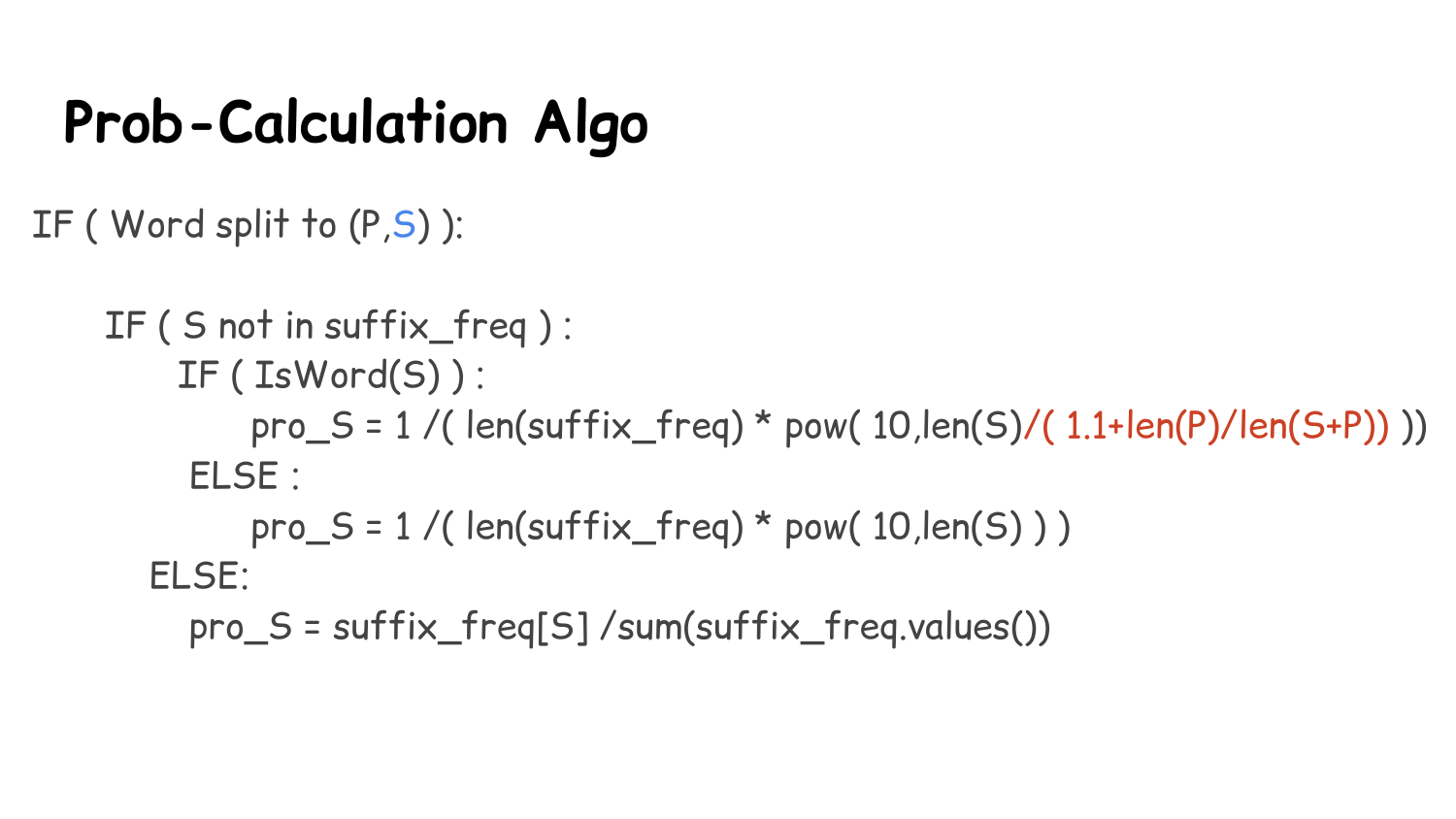

# Prob-Calculation Algo
IF ( Word split to (P,S) ):

IF ( S not in suffix_freq ) :
IF ( IsWord(S) ) :
pro_S = 1 /( len(suffix_freq) * pow( 10,len(S)/( 1.1+len(P)/len(S+P)) ))
 ELSE :
pro_S = 1 /( len(suffix_freq) * pow( 10,len(S) ) )
    ELSE:
 pro_S = suffix_freq[S] /sum(suffix_freq.values())